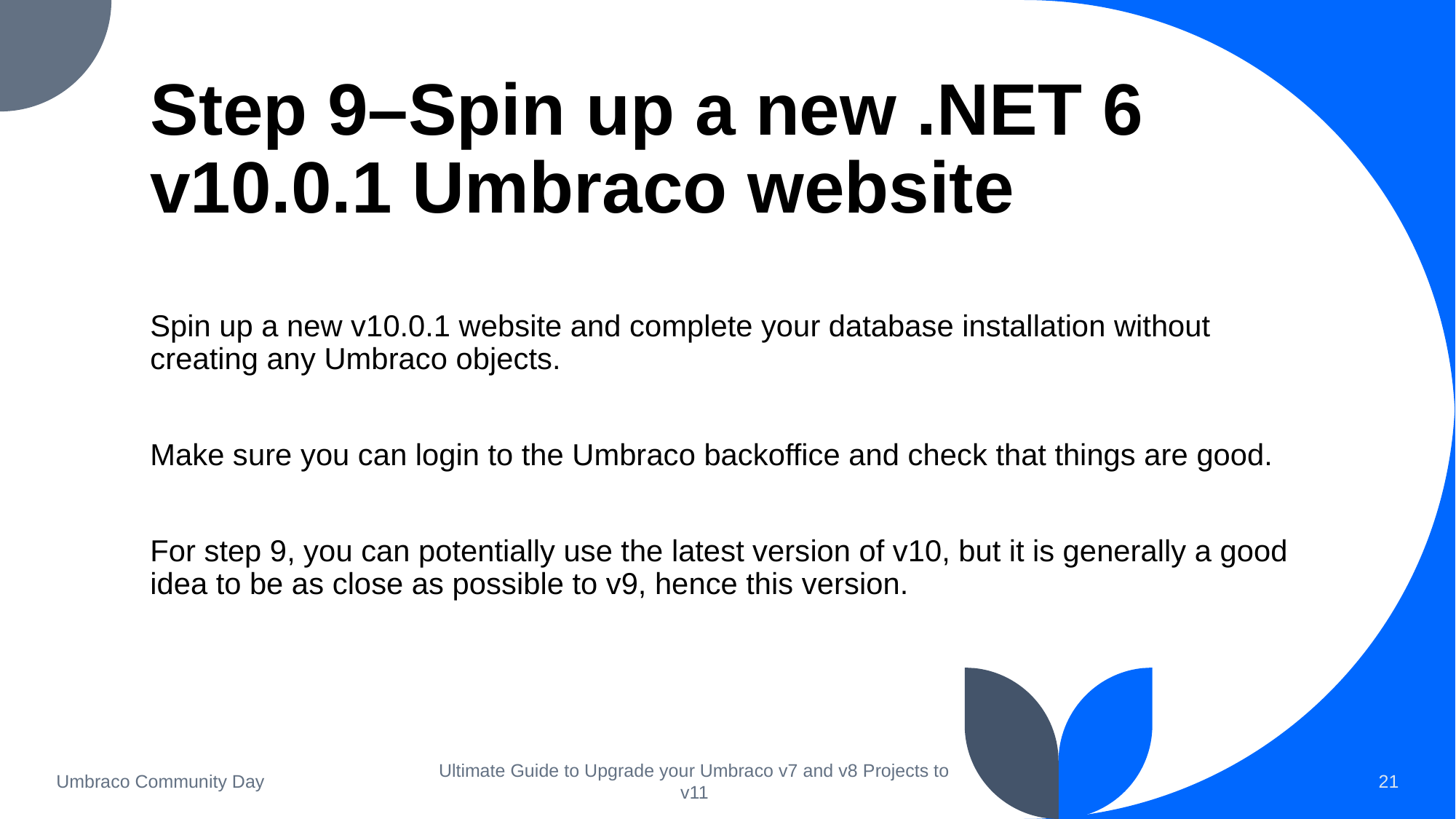

# Step 9–Spin up a new .NET 6 v10.0.1 Umbraco website
Spin up a new v10.0.1 website and complete your database installation without creating any Umbraco objects.

Make sure you can login to the Umbraco backoffice and check that things are good.

For step 9, you can potentially use the latest version of v10, but it is generally a good idea to be as close as possible to v9, hence this version.
Umbraco Community Day
Ultimate Guide to Upgrade your Umbraco v7 and v8 Projects to v11
21